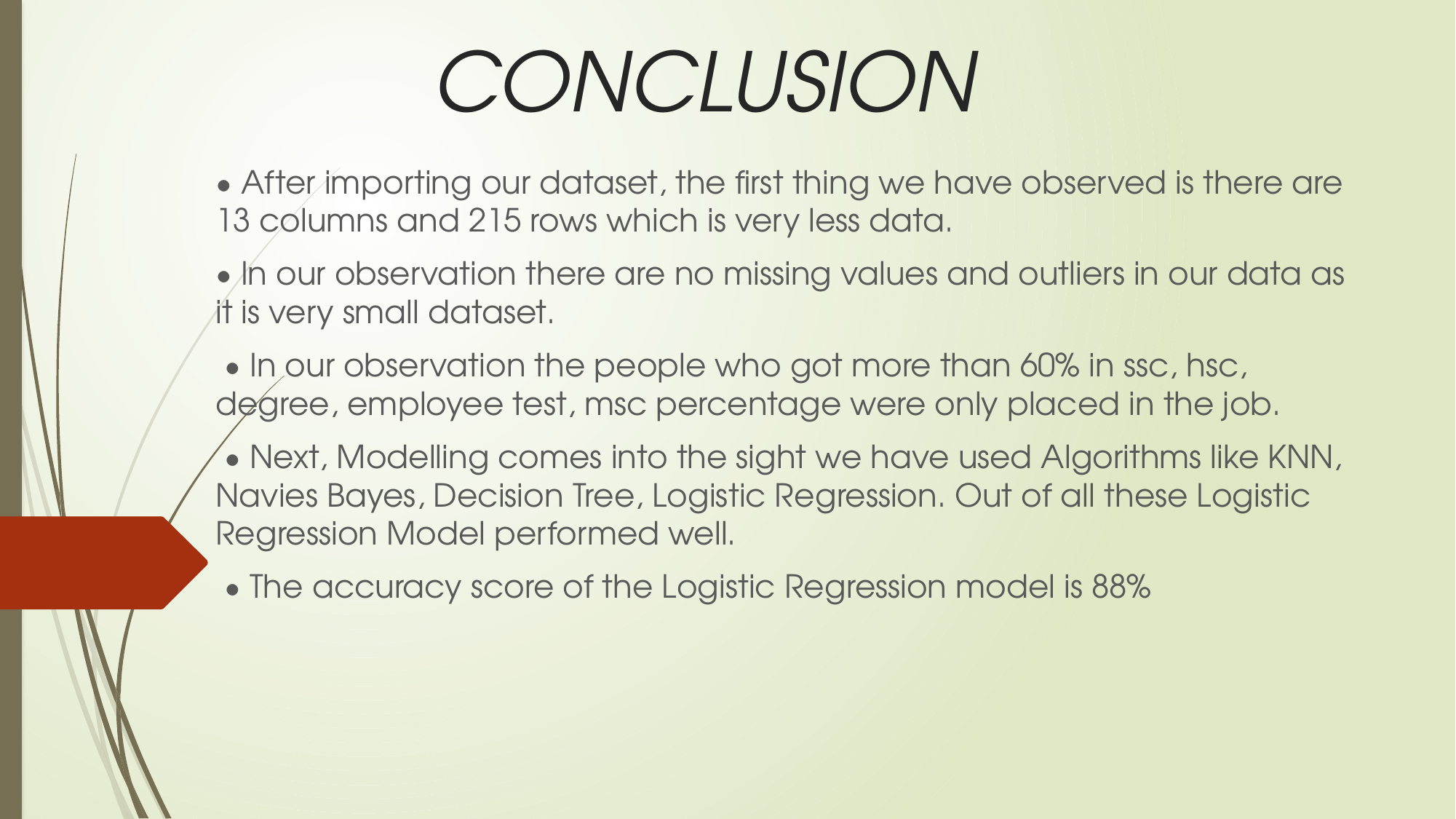

# CONCLUSION
• After importing our dataset, the first thing we have observed is there are 13 columns and 215 rows which is very less data.
• In our observation there are no missing values and outliers in our data as it is very small dataset.
 • In our observation the people who got more than 60% in ssc, hsc, degree, employee test, msc percentage were only placed in the job.
 • Next, Modelling comes into the sight we have used Algorithms like KNN, Navies Bayes, Decision Tree, Logistic Regression. Out of all these Logistic Regression Model performed well.
 • The accuracy score of the Logistic Regression model is 88%